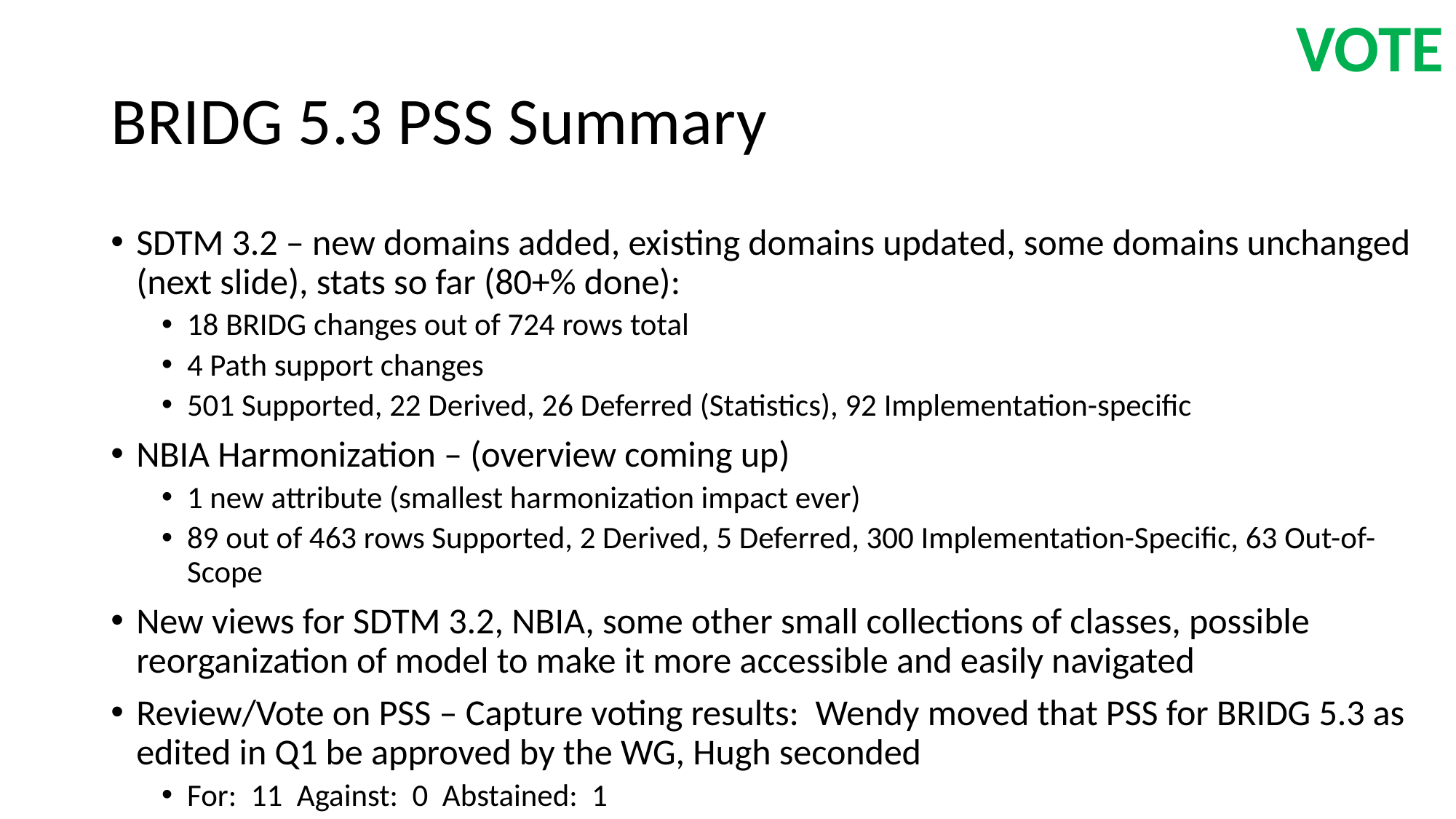

VOTE
# BRIDG 5.3 PSS Summary
SDTM 3.2 – new domains added, existing domains updated, some domains unchanged (next slide), stats so far (80+% done):
18 BRIDG changes out of 724 rows total
4 Path support changes
501 Supported, 22 Derived, 26 Deferred (Statistics), 92 Implementation-specific
NBIA Harmonization – (overview coming up)
1 new attribute (smallest harmonization impact ever)
89 out of 463 rows Supported, 2 Derived, 5 Deferred, 300 Implementation-Specific, 63 Out-of-Scope
New views for SDTM 3.2, NBIA, some other small collections of classes, possible reorganization of model to make it more accessible and easily navigated
Review/Vote on PSS – Capture voting results:  Wendy moved that PSS for BRIDG 5.3 as edited in Q1 be approved by the WG, Hugh seconded
For:  11  Against:  0  Abstained:  1